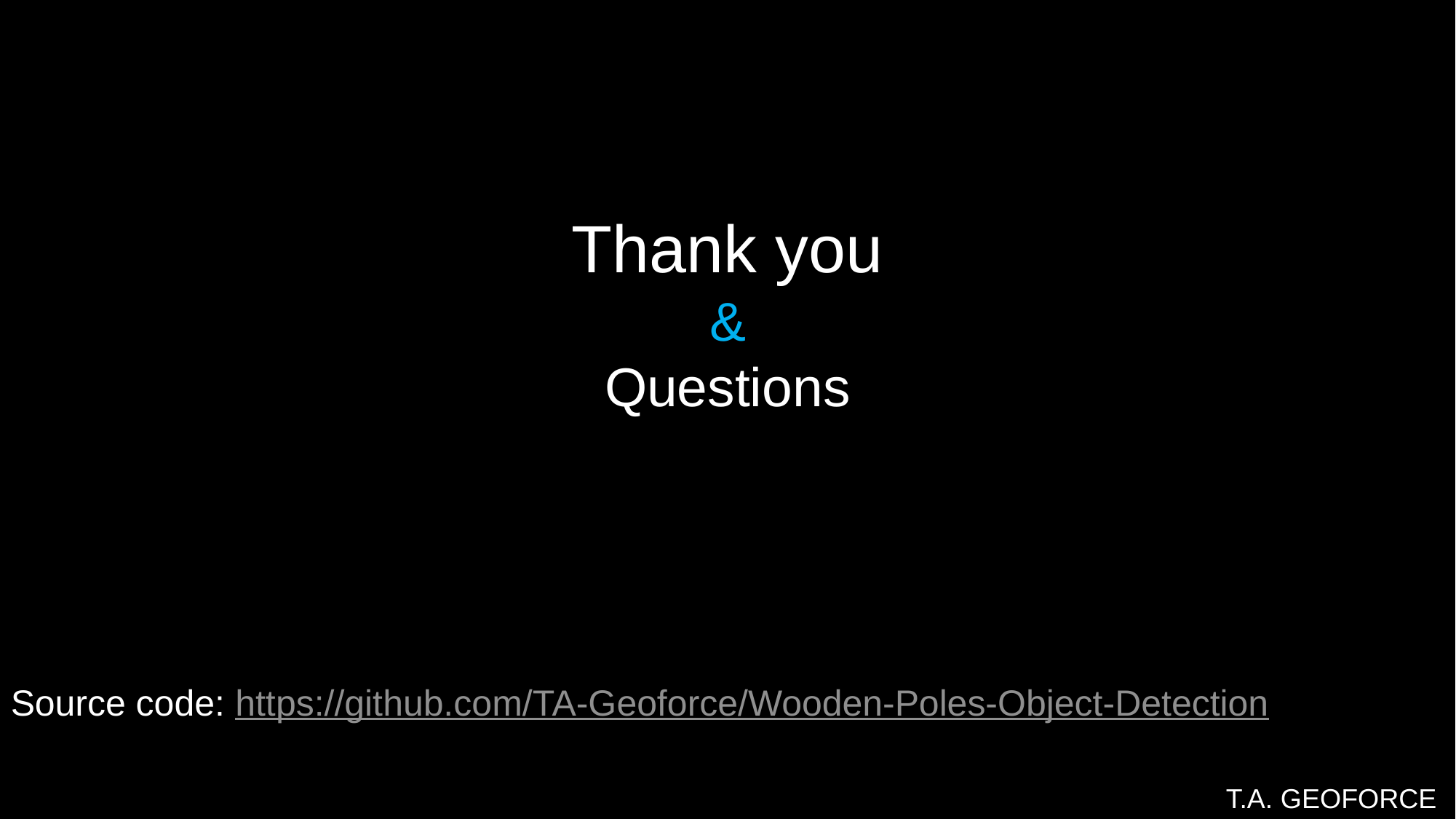

Thank you
&
Questions

Source code: https://github.com/TA-Geoforce/Wooden-Poles-Object-Detection
T.A. GEOFORCE